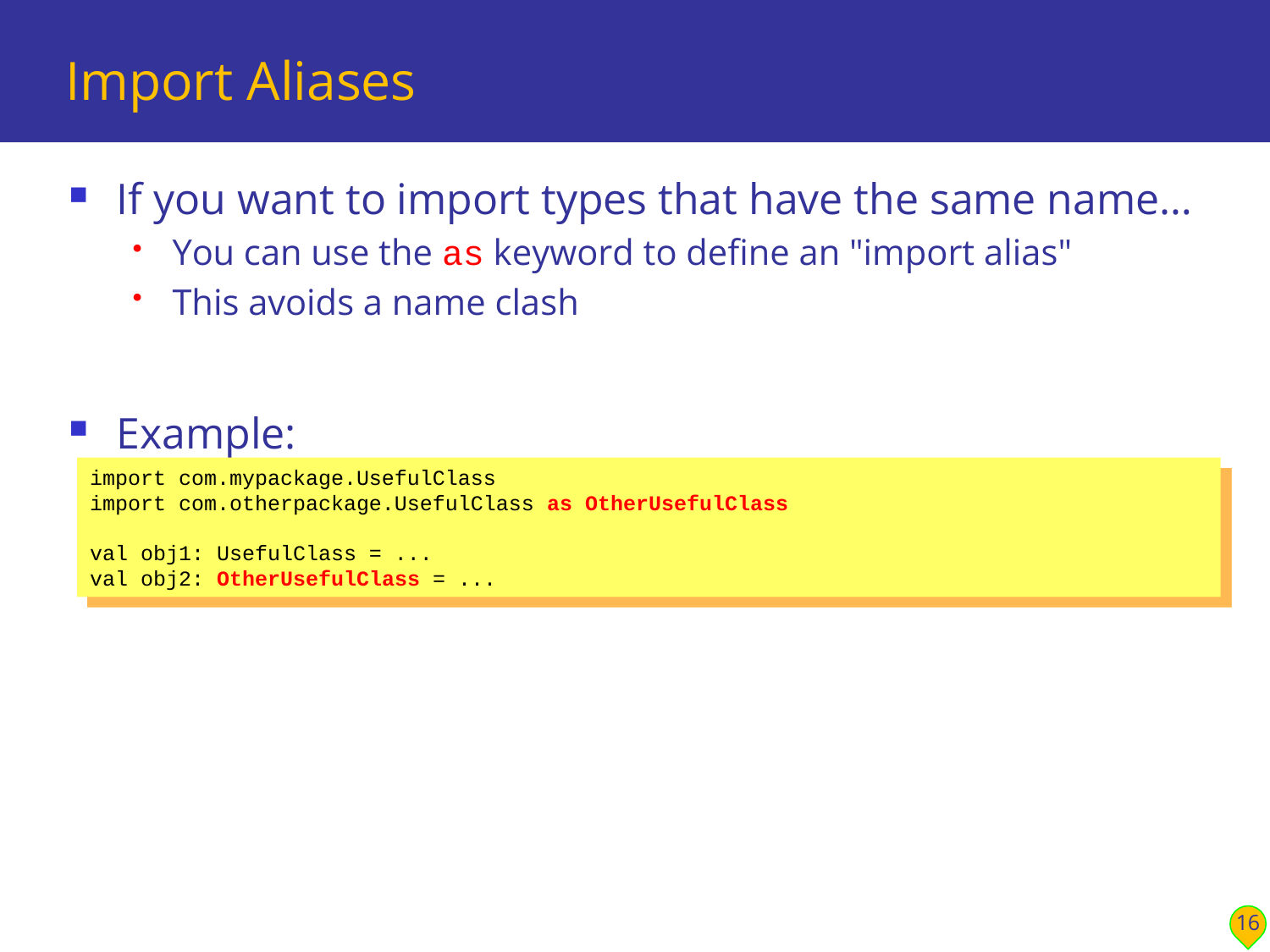

# Import Aliases
If you want to import types that have the same name…
You can use the as keyword to define an "import alias"
This avoids a name clash

Example:
import com.mypackage.UsefulClass
import com.otherpackage.UsefulClass as OtherUsefulClass

val obj1: UsefulClass = ...
val obj2: OtherUsefulClass = ...
16